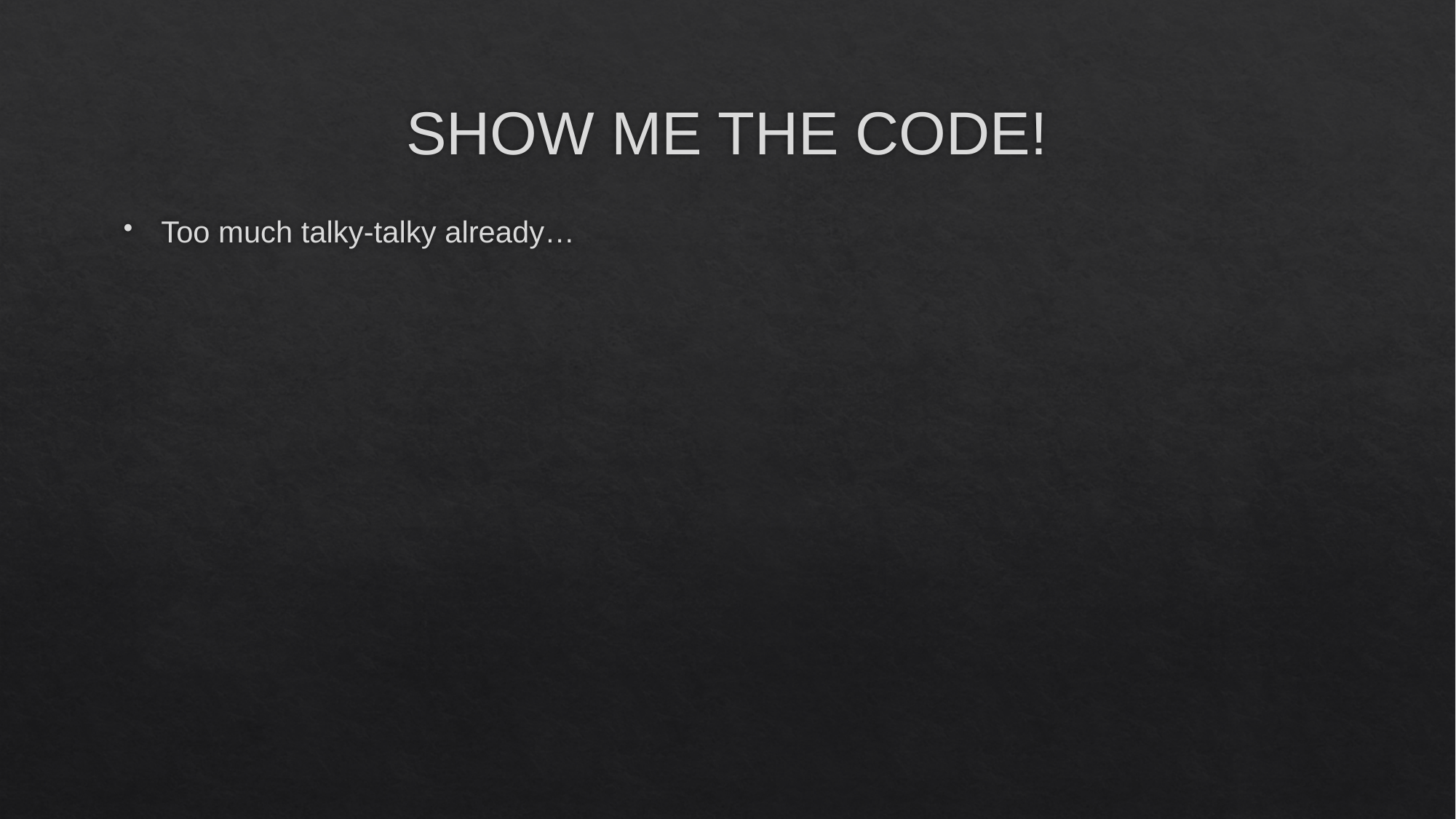

# SHOW ME THE CODE!
Too much talky-talky already…